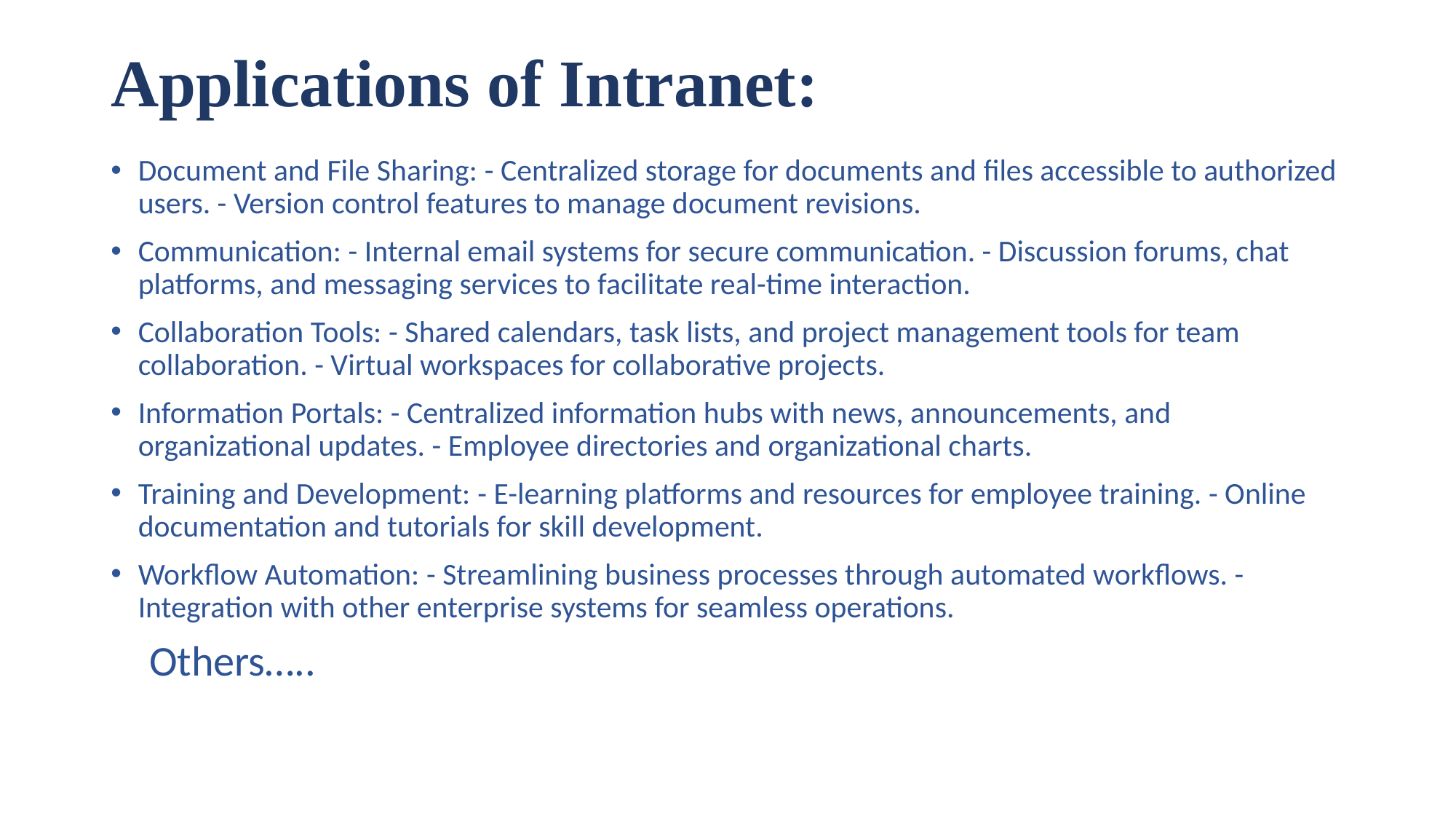

# Applications of Intranet:
Document and File Sharing: - Centralized storage for documents and files accessible to authorized users. - Version control features to manage document revisions.
Communication: - Internal email systems for secure communication. - Discussion forums, chat platforms, and messaging services to facilitate real-time interaction.
Collaboration Tools: - Shared calendars, task lists, and project management tools for team collaboration. - Virtual workspaces for collaborative projects.
Information Portals: - Centralized information hubs with news, announcements, and organizational updates. - Employee directories and organizational charts.
Training and Development: - E-learning platforms and resources for employee training. - Online documentation and tutorials for skill development.
Workflow Automation: - Streamlining business processes through automated workflows. - Integration with other enterprise systems for seamless operations.
    Others…..